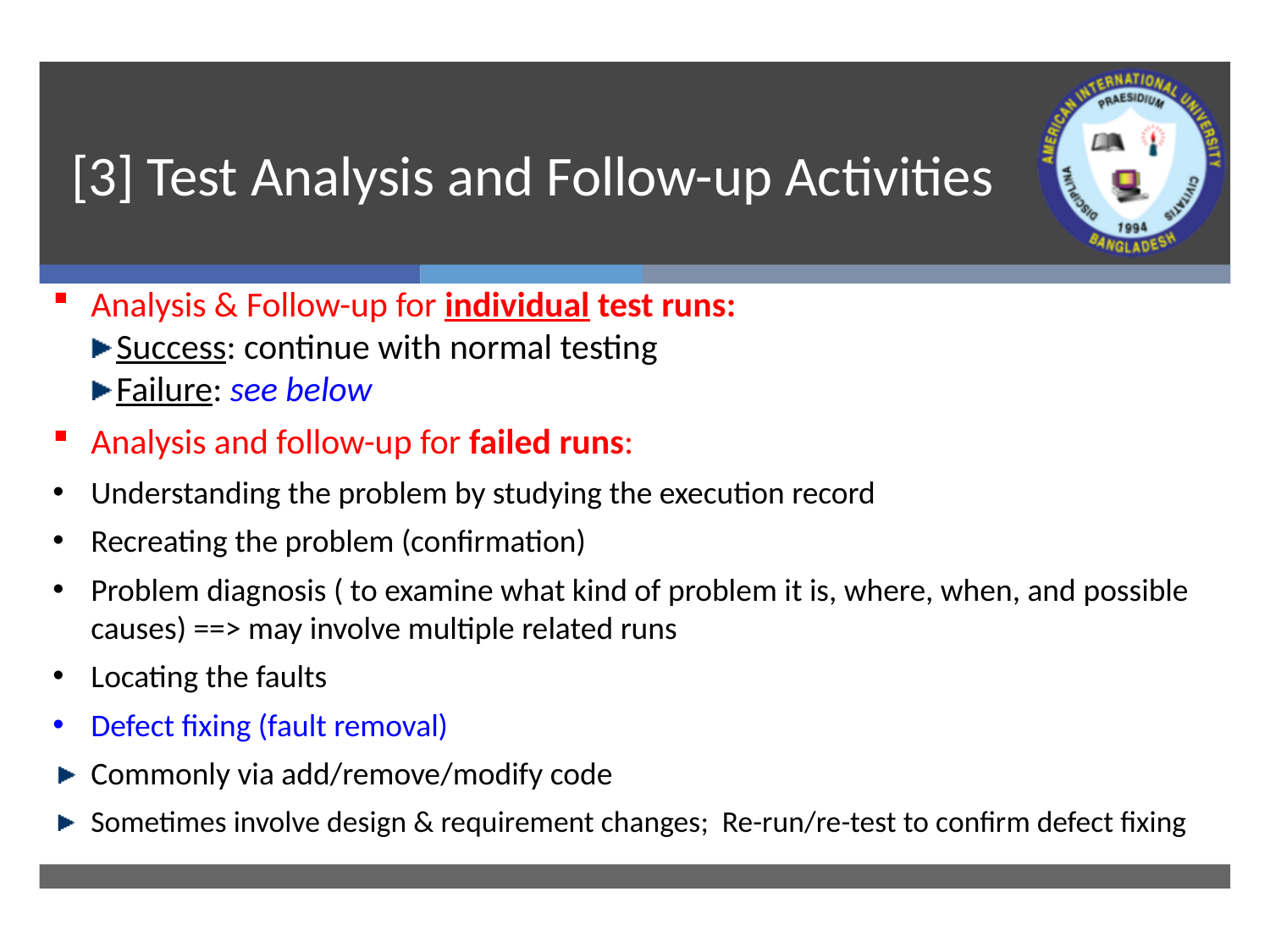

# [3] Test Analysis and Follow-up Activities
Analysis & Follow-up for individual test runs:
Success: continue with normal testing
Failure: see below
Analysis and follow-up for failed runs:
Understanding the problem by studying the execution record
Recreating the problem (confirmation)
Problem diagnosis ( to examine what kind of problem it is, where, when, and possible causes) ==> may involve multiple related runs
Locating the faults
Defect fixing (fault removal)
Commonly via add/remove/modify code
Sometimes involve design & requirement changes;  Re-run/re-test to confirm defect fixing